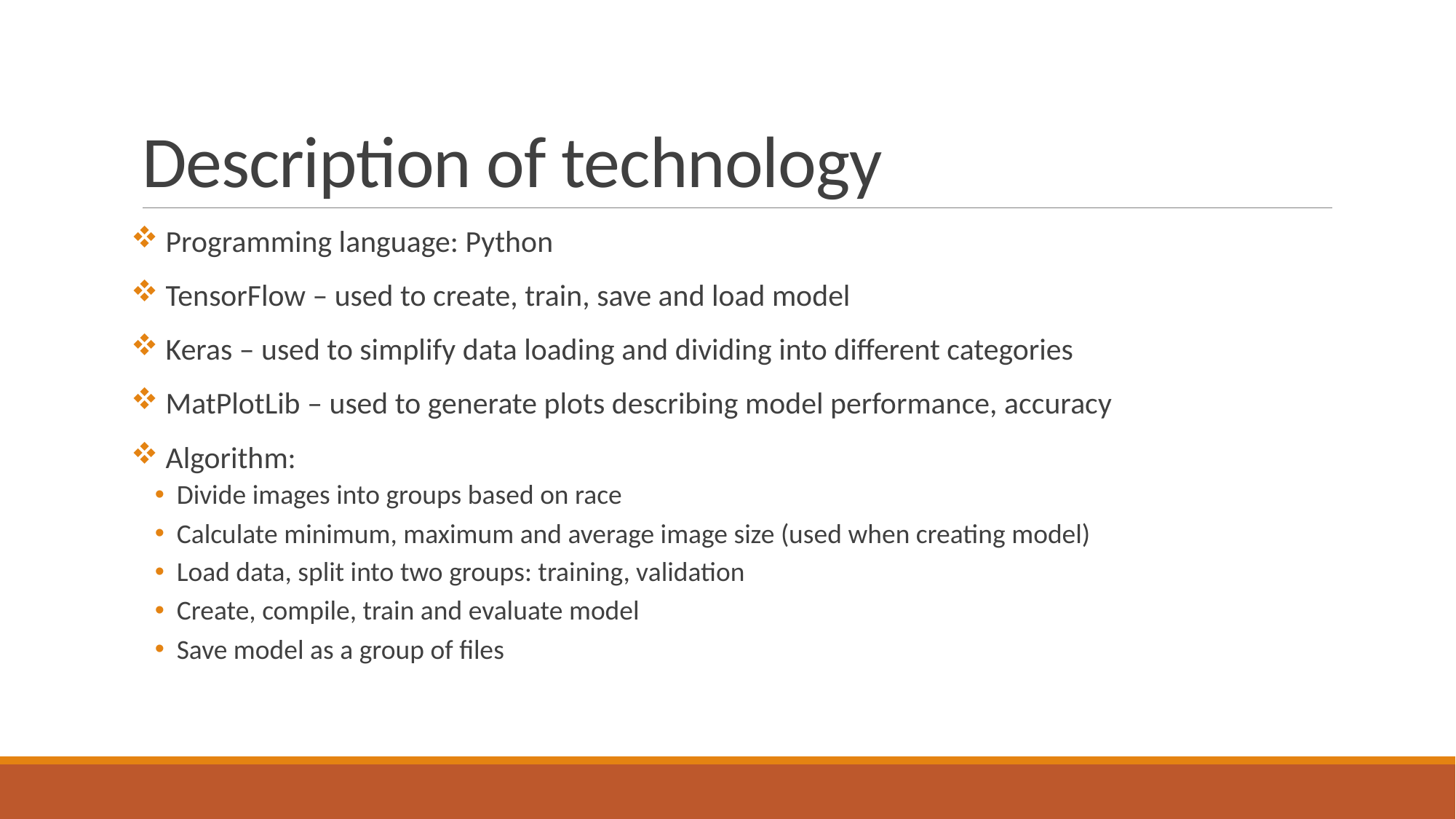

# Description of technology
 Programming language: Python
 TensorFlow – used to create, train, save and load model
 Keras – used to simplify data loading and dividing into different categories
 MatPlotLib – used to generate plots describing model performance, accuracy
 Algorithm:
Divide images into groups based on race
Calculate minimum, maximum and average image size (used when creating model)
Load data, split into two groups: training, validation
Create, compile, train and evaluate model
Save model as a group of files